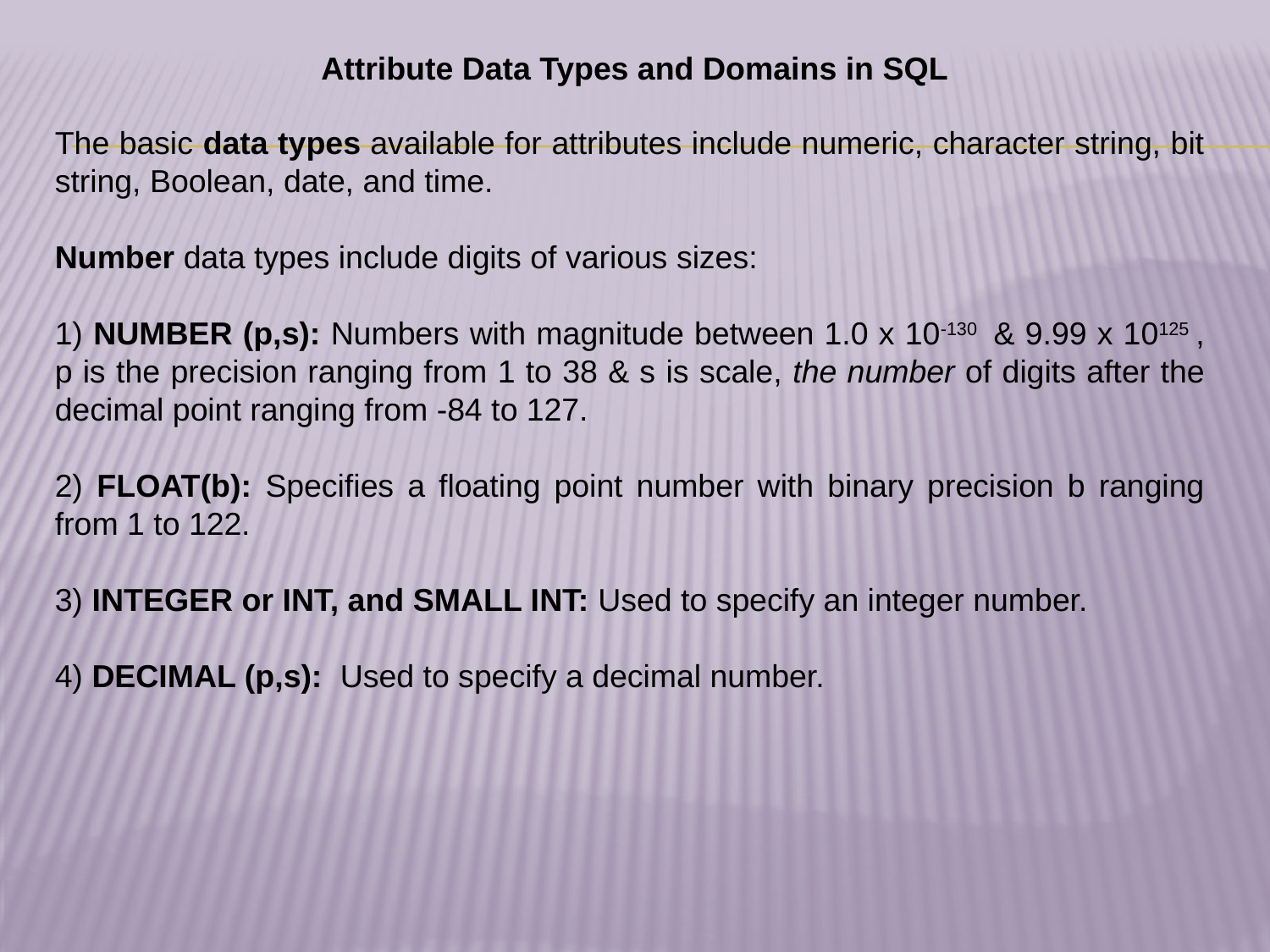

Attribute Data Types and Domains in SQL
The basic data types available for attributes include numeric, character string, bit string, Boolean, date, and time.

Number data types include digits of various sizes:

1) NUMBER (p,s): Numbers with magnitude between 1.0 x 10-130  & 9.99 x 10125 , p is the precision ranging from 1 to 38 & s is scale, the number of digits after the decimal point ranging from -84 to 127.

2) FLOAT(b): Specifies a floating point number with binary precision b ranging from 1 to 122.

3) INTEGER or INT, and SMALL INT: Used to specify an integer number.

4) DECIMAL (p,s):  Used to specify a decimal number.